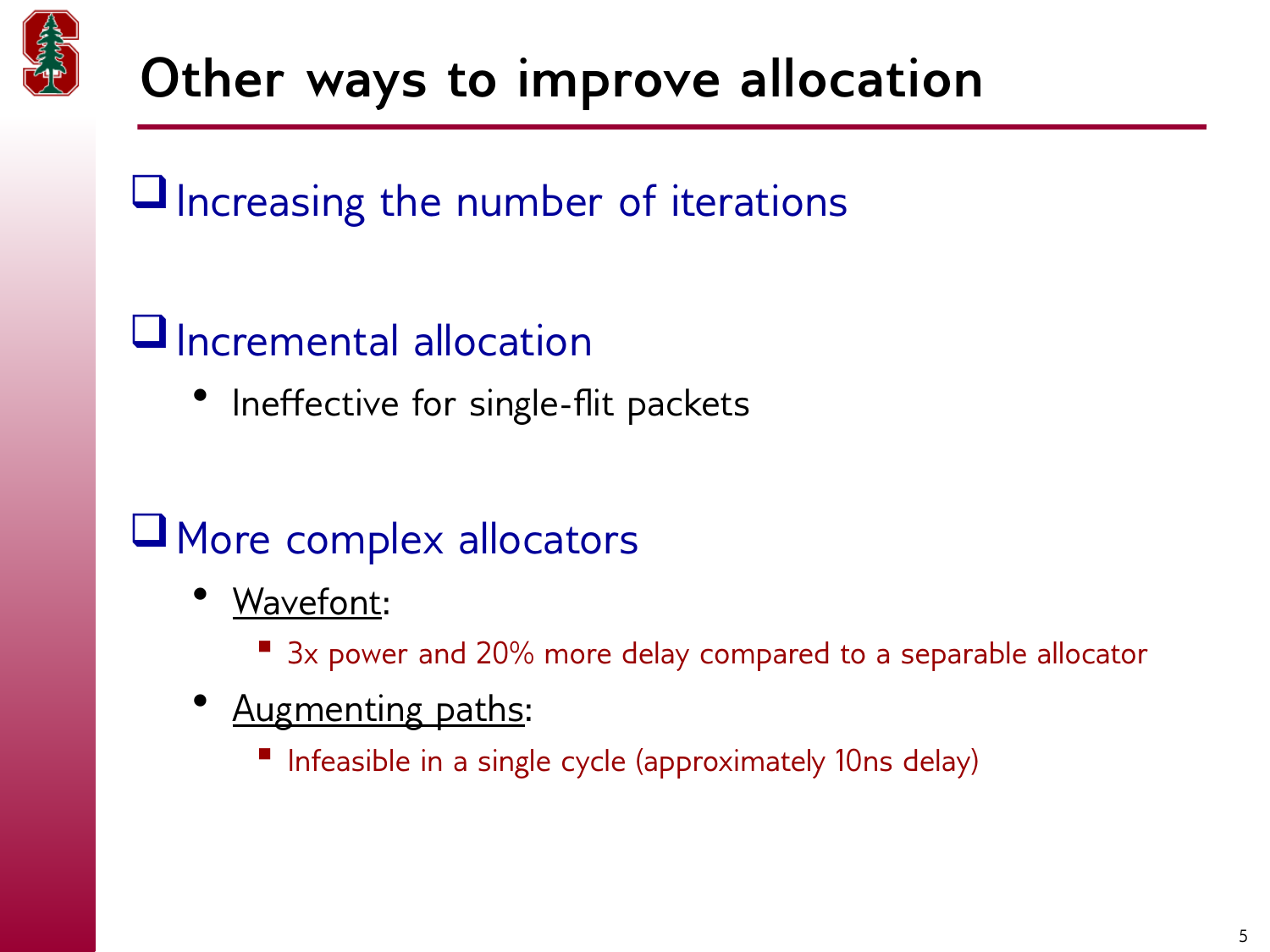

# Other ways to improve allocation
Increasing the number of iterations

Incremental allocation
Ineffective for single-flit packets

More complex allocators
Wavefont:
3x power and 20% more delay compared to a separable allocator
Augmenting paths:
Infeasible in a single cycle (approximately 10ns delay)